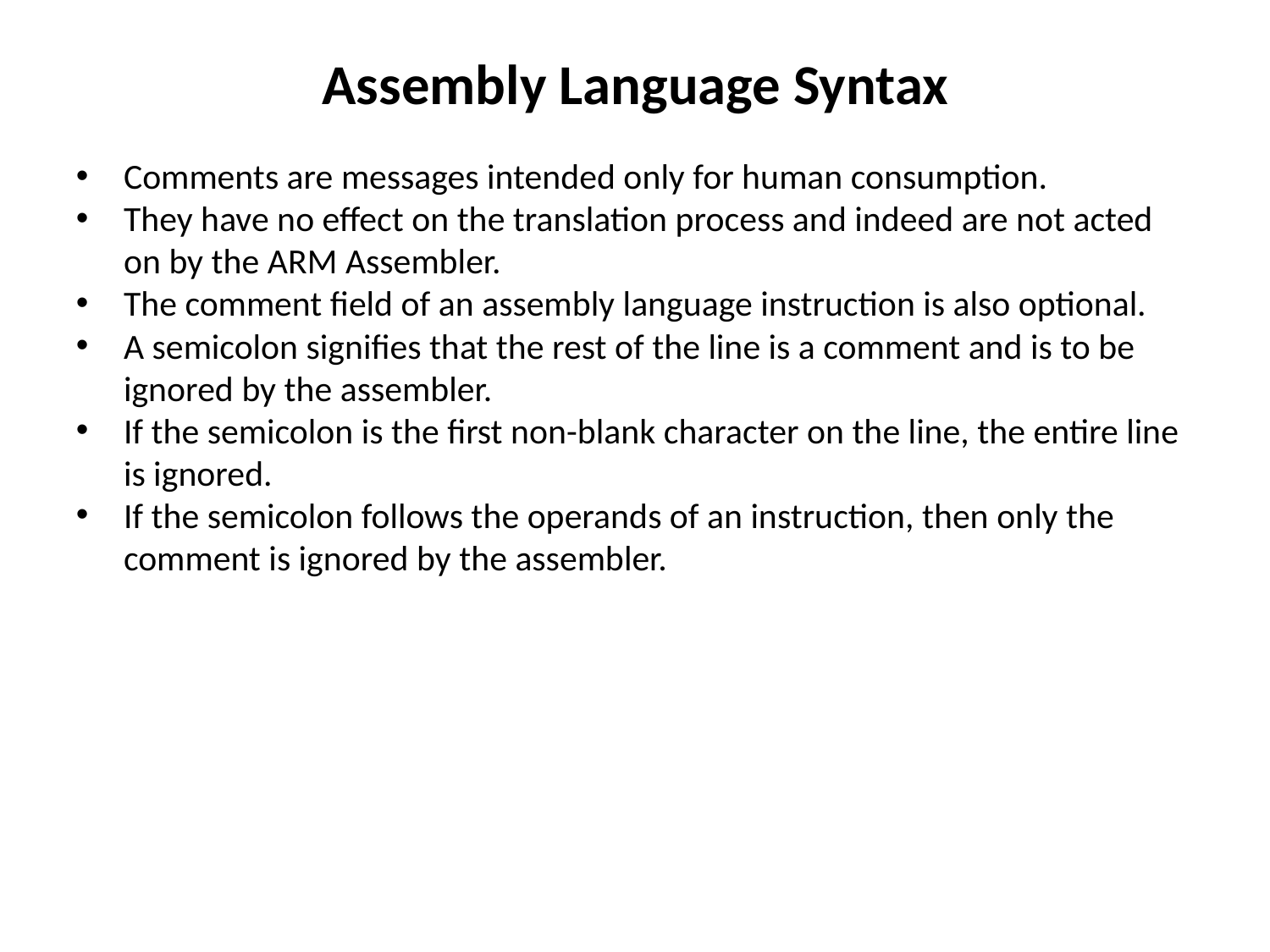

Assembly Language Syntax
Comments are messages intended only for human consumption.
They have no effect on the translation process and indeed are not acted on by the ARM Assembler.
The comment field of an assembly language instruction is also optional.
A semicolon signifies that the rest of the line is a comment and is to be ignored by the assembler.
If the semicolon is the first non-blank character on the line, the entire line is ignored.
If the semicolon follows the operands of an instruction, then only the comment is ignored by the assembler.